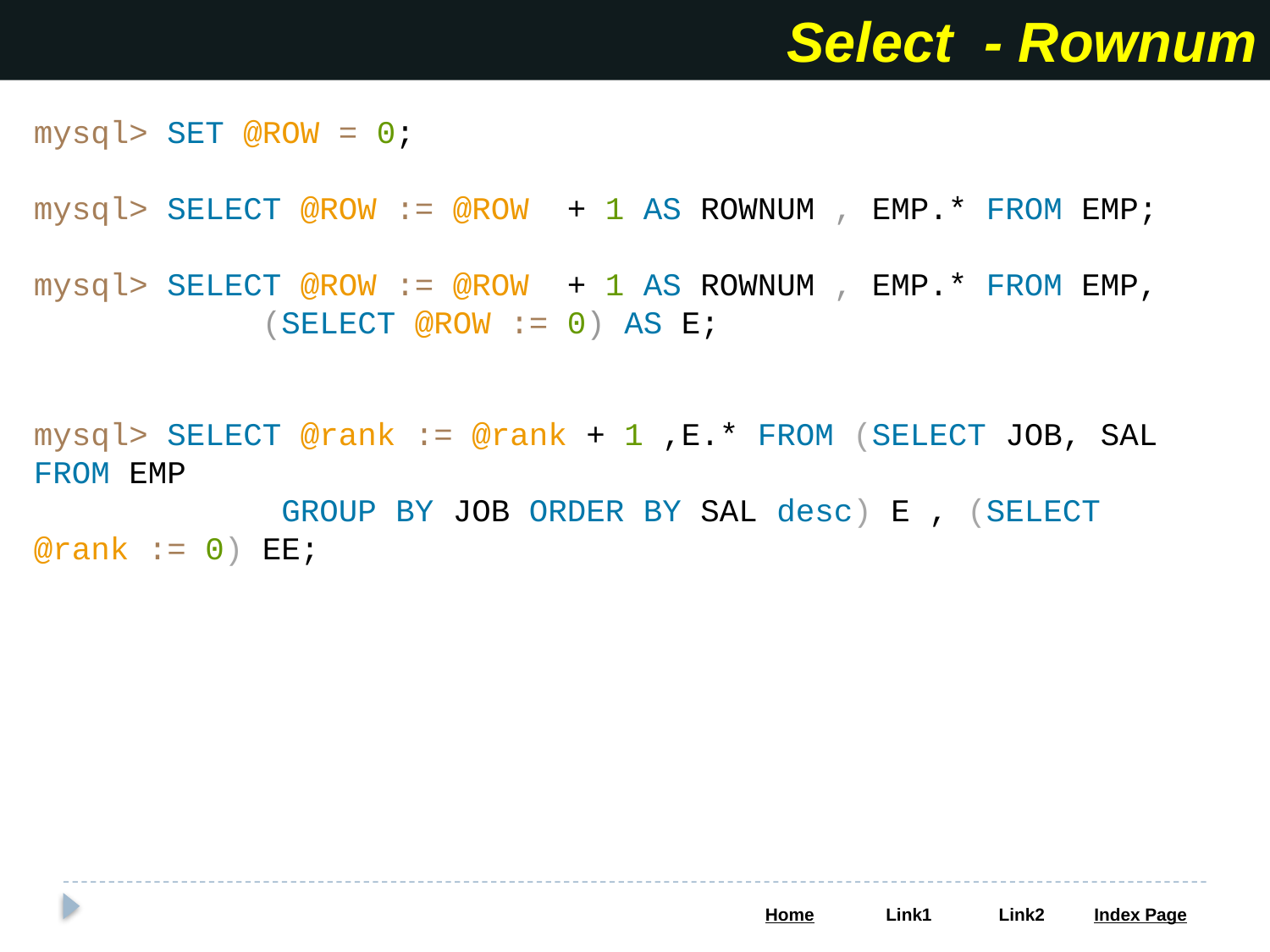

Select  - Rownum
mysql> SET @ROW = 0;

mysql> SELECT @ROW := @ROW  + 1 AS ROWNUM , EMP.* FROM EMP;

mysql> SELECT @ROW := @ROW  + 1 AS ROWNUM , EMP.* FROM EMP,
            (SELECT @ROW := 0) AS E;
mysql> SELECT @rank := @rank + 1 ,E.* FROM (SELECT JOB, SAL FROM EMP
             GROUP BY JOB ORDER BY SAL desc) E , (SELECT @rank := 0) EE;